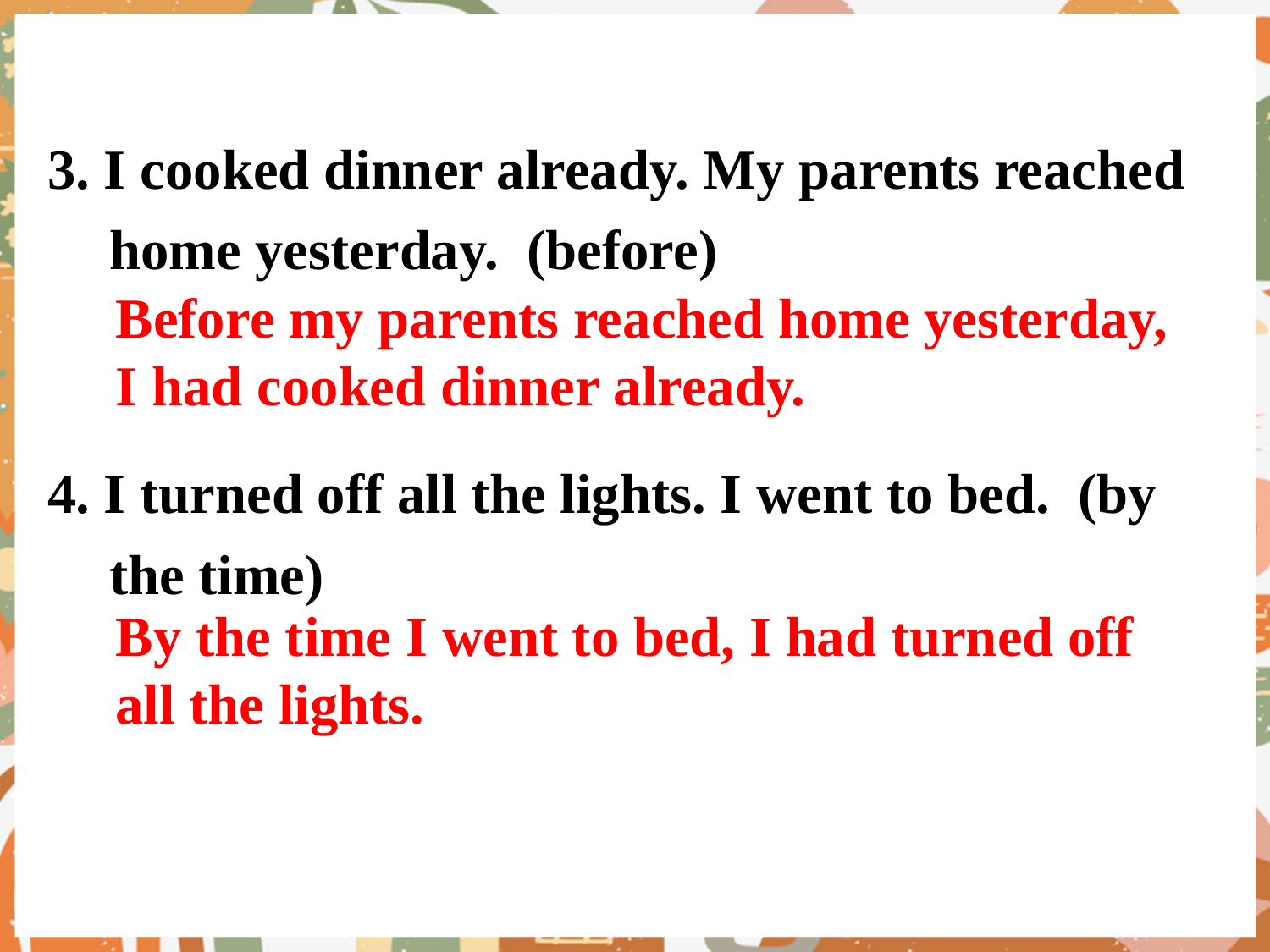

3. I cooked dinner already. My parents reached home yesterday.  (before)

4. I turned off all the lights. I went to bed.  (by the time)
Before my parents reached home yesterday, I had cooked dinner already.
By the time I went to bed, I had turned off all the lights.